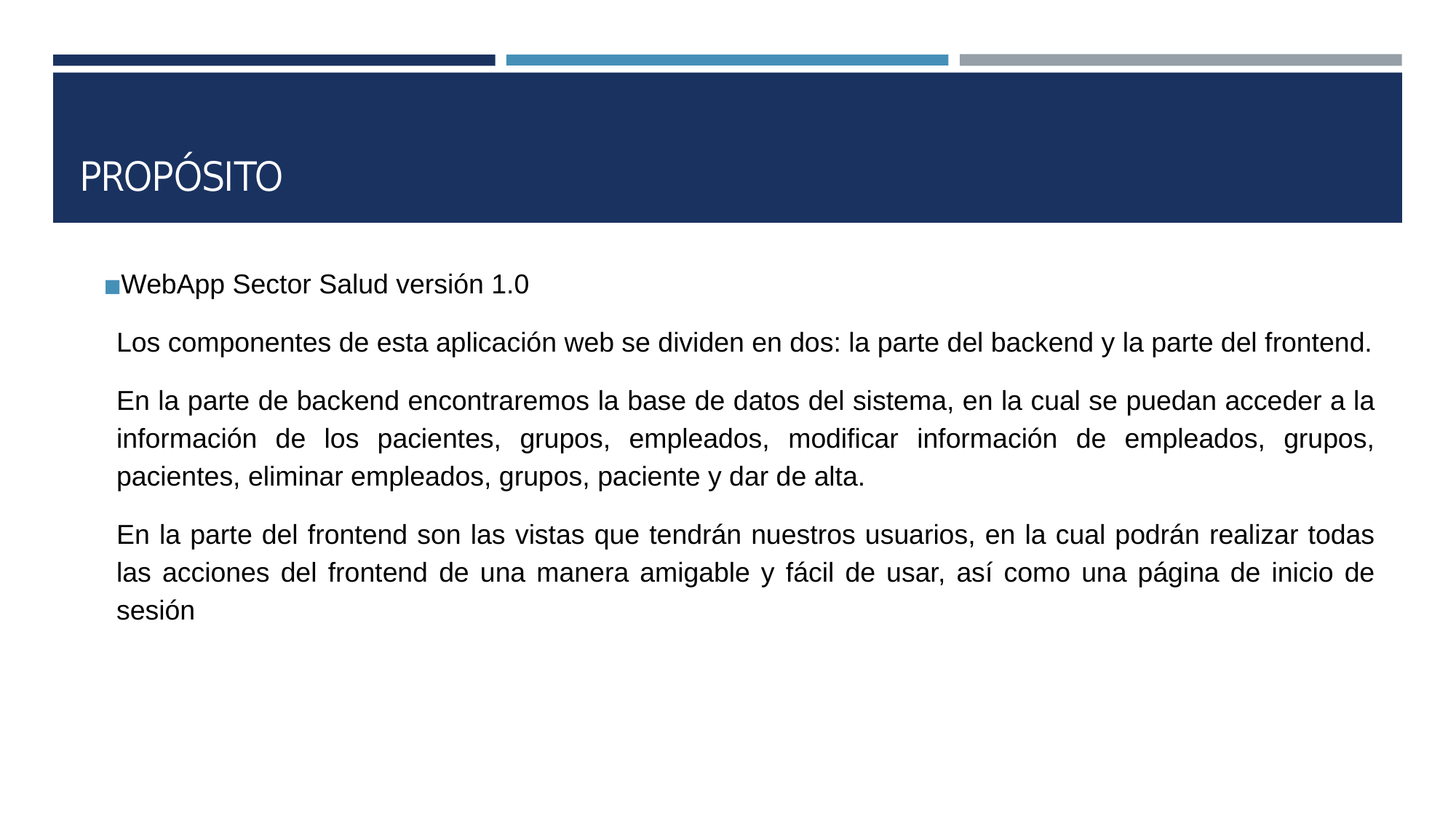

# PROPÓSITO
WebApp Sector Salud versión 1.0
Los componentes de esta aplicación web se dividen en dos: la parte del backend y la parte del frontend.
En la parte de backend encontraremos la base de datos del sistema, en la cual se puedan acceder a la información de los pacientes, grupos, empleados, modificar información de empleados, grupos, pacientes, eliminar empleados, grupos, paciente y dar de alta.
En la parte del frontend son las vistas que tendrán nuestros usuarios, en la cual podrán realizar todas las acciones del frontend de una manera amigable y fácil de usar, así como una página de inicio de sesión